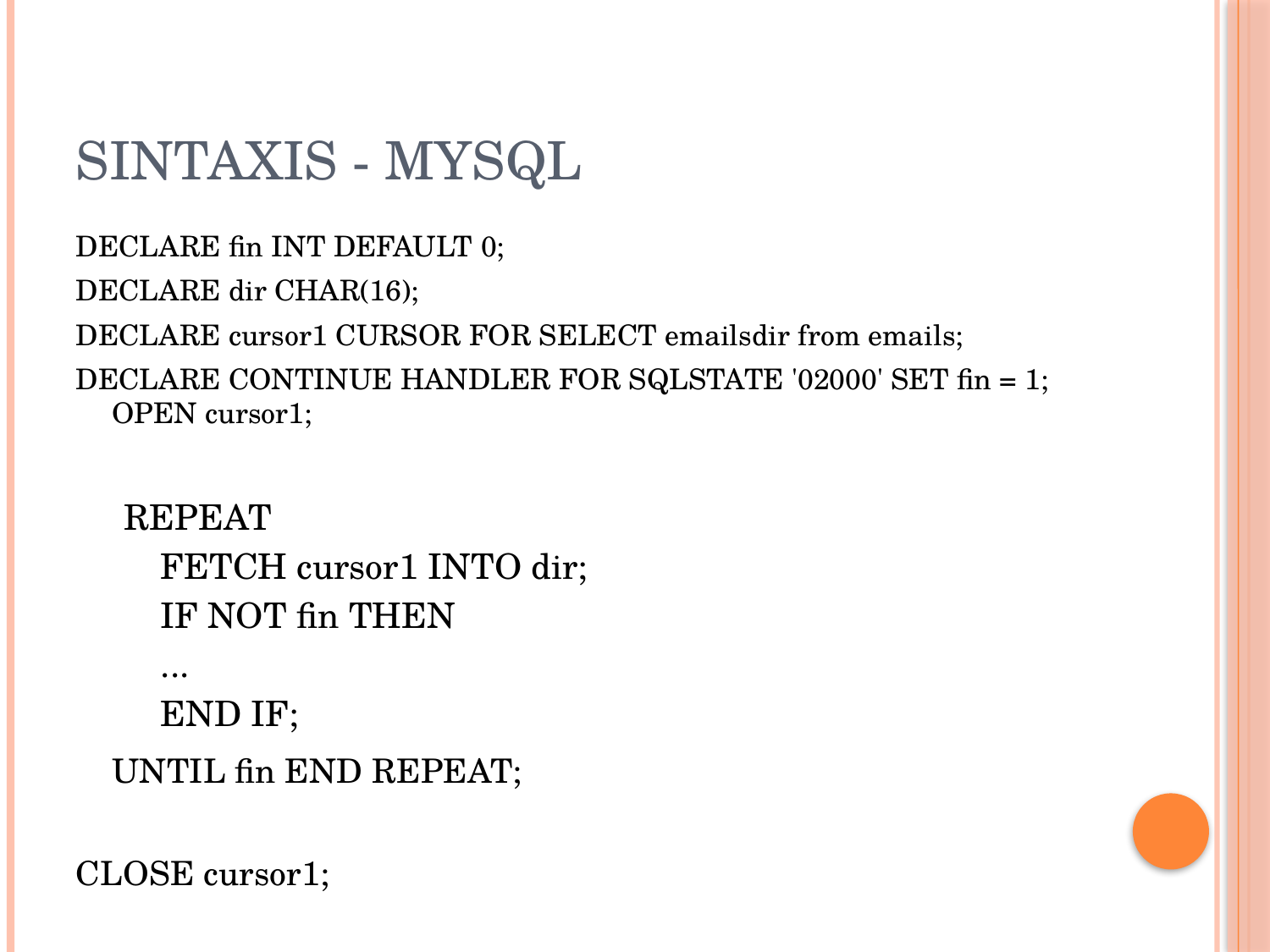

# Sintaxis - MySQL
DECLARE fin INT DEFAULT 0;
DECLARE dir CHAR(16);
DECLARE cursor1 CURSOR FOR SELECT emailsdir from emails;
DECLARE CONTINUE HANDLER FOR SQLSTATE '02000' SET fin = 1;  OPEN cursor1;

REPEAT
	FETCH cursor1 INTO dir;
	IF NOT fin THEN
		...
	END IF;
	UNTIL fin END REPEAT;

CLOSE cursor1;